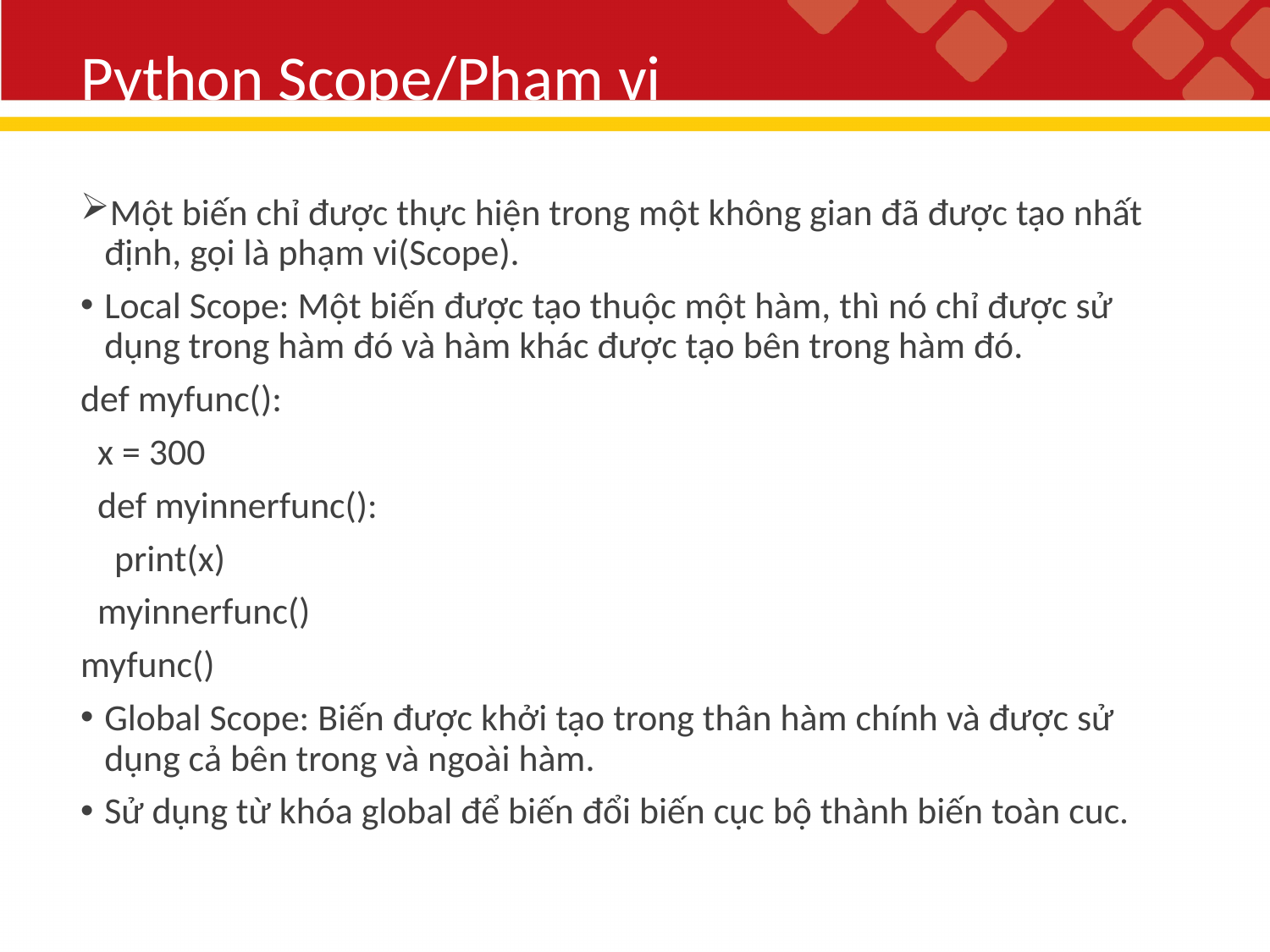

# Python Scope/Phạm vi
Một biến chỉ được thực hiện trong một không gian đã được tạo nhất định, gọi là phạm vi(Scope).
Local Scope: Một biến được tạo thuộc một hàm, thì nó chỉ được sử dụng trong hàm đó và hàm khác được tạo bên trong hàm đó.
def myfunc():
  x = 300
  def myinnerfunc():
    print(x)
  myinnerfunc()
myfunc()
Global Scope: Biến được khởi tạo trong thân hàm chính và được sử dụng cả bên trong và ngoài hàm.
Sử dụng từ khóa global để biến đổi biến cục bộ thành biến toàn cuc.